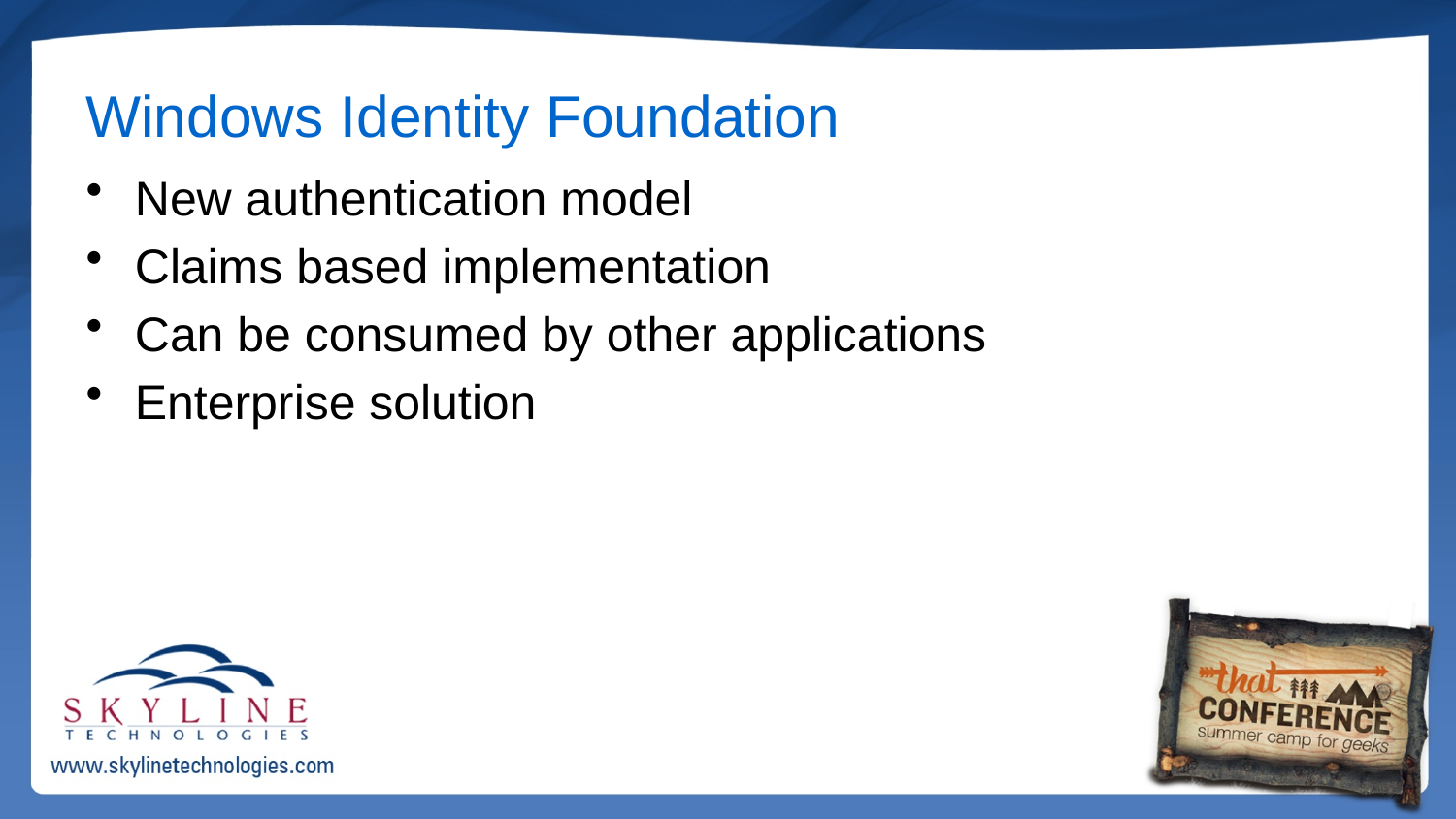

# Windows Identity Foundation
New authentication model
Claims based implementation
Can be consumed by other applications
Enterprise solution